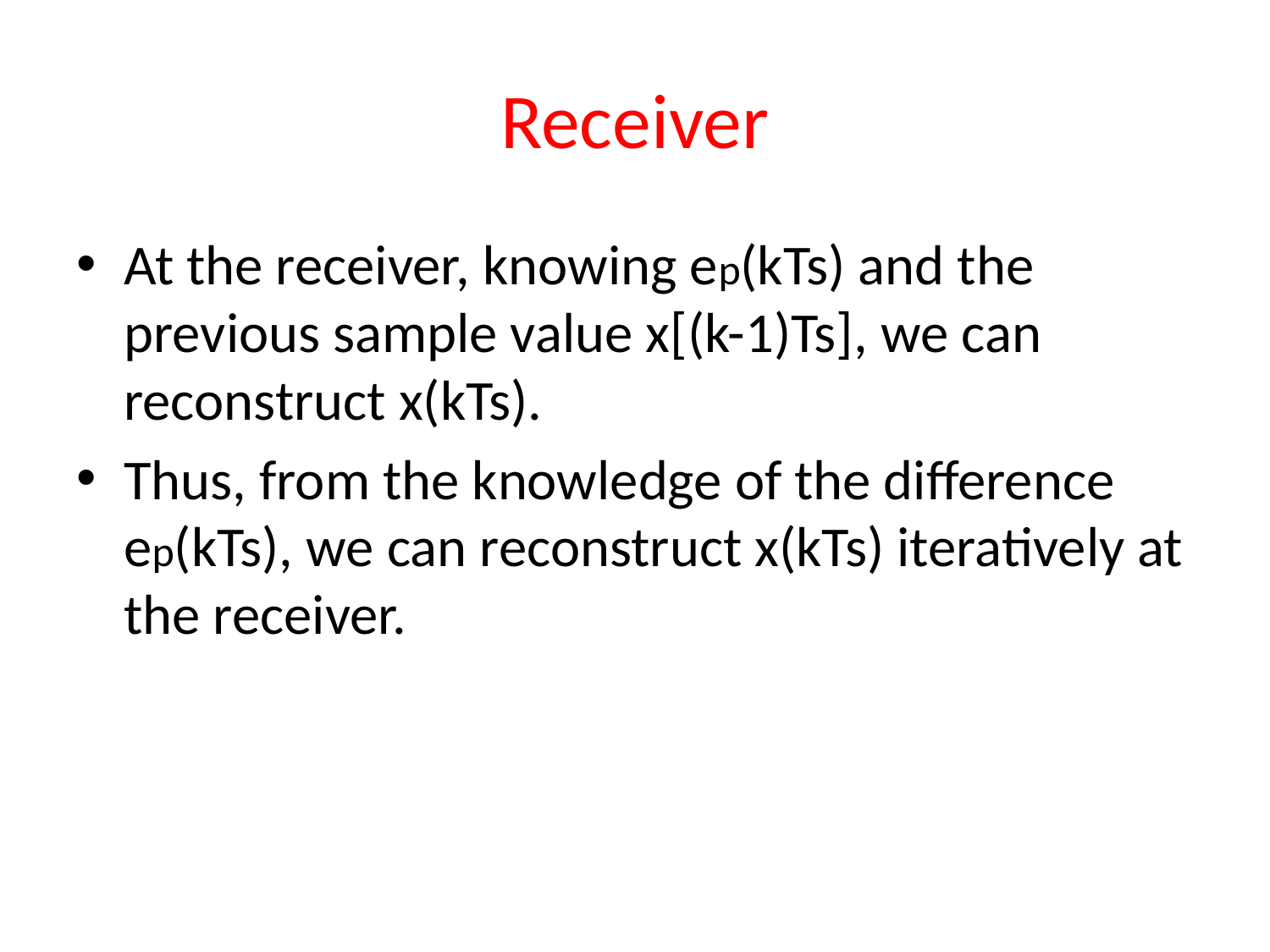

# Receiver
At the receiver, knowing ep(kTs) and the previous sample value x[(k-1)Ts], we can reconstruct x(kTs).
Thus, from the knowledge of the difference ep(kTs), we can reconstruct x(kTs) iteratively at the receiver.